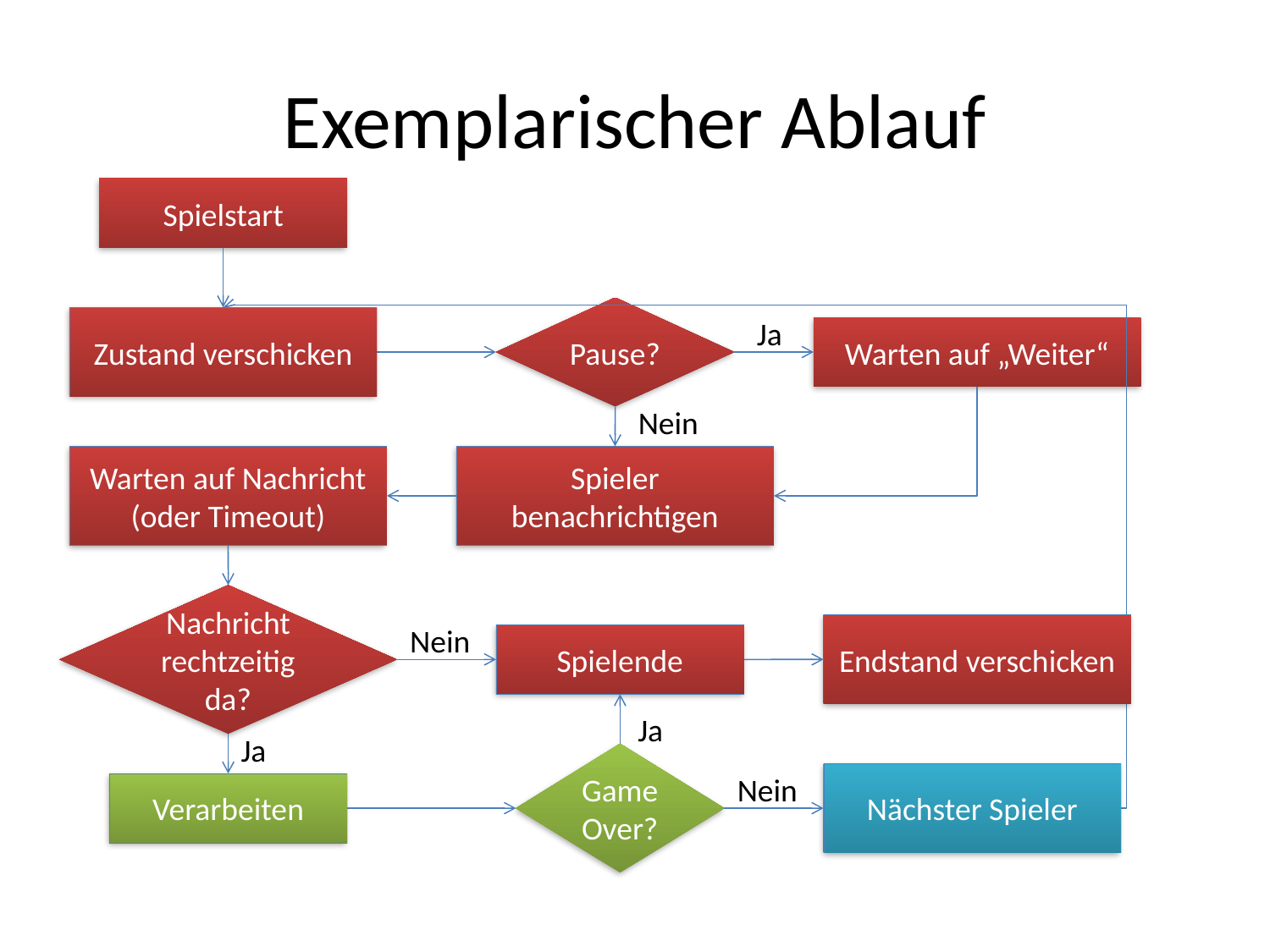

# Exemplarischer Ablauf
Spielstart
Pause?
Zustand verschicken
Ja
Warten auf „Weiter“
Nein
Warten auf Nachricht
(oder Timeout)
Spieler benachrichtigen
Nachricht rechtzeitig da?
Nein
Endstand verschicken
Spielende
Ja
Ja
GameOver?
Nein
Nächster Spieler
Verarbeiten